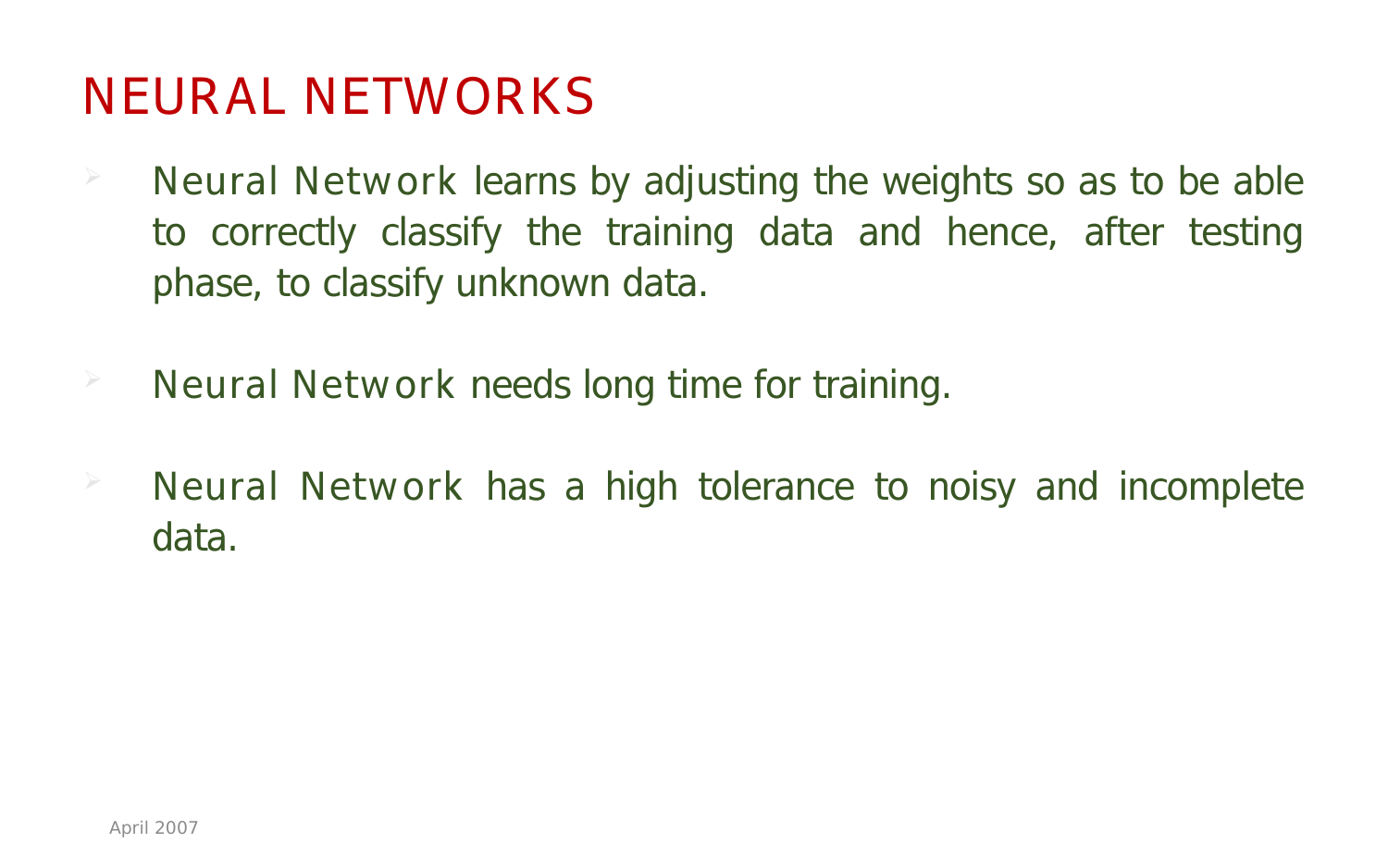

NEURAL NETWORKS
Neural Network learns by adjusting the weights so as to be able to correctly classify the training data and hence, after testing phase, to classify unknown data.

Neural Network needs long time for training.

Neural Network has a high tolerance to noisy and incomplete data.
April 2007